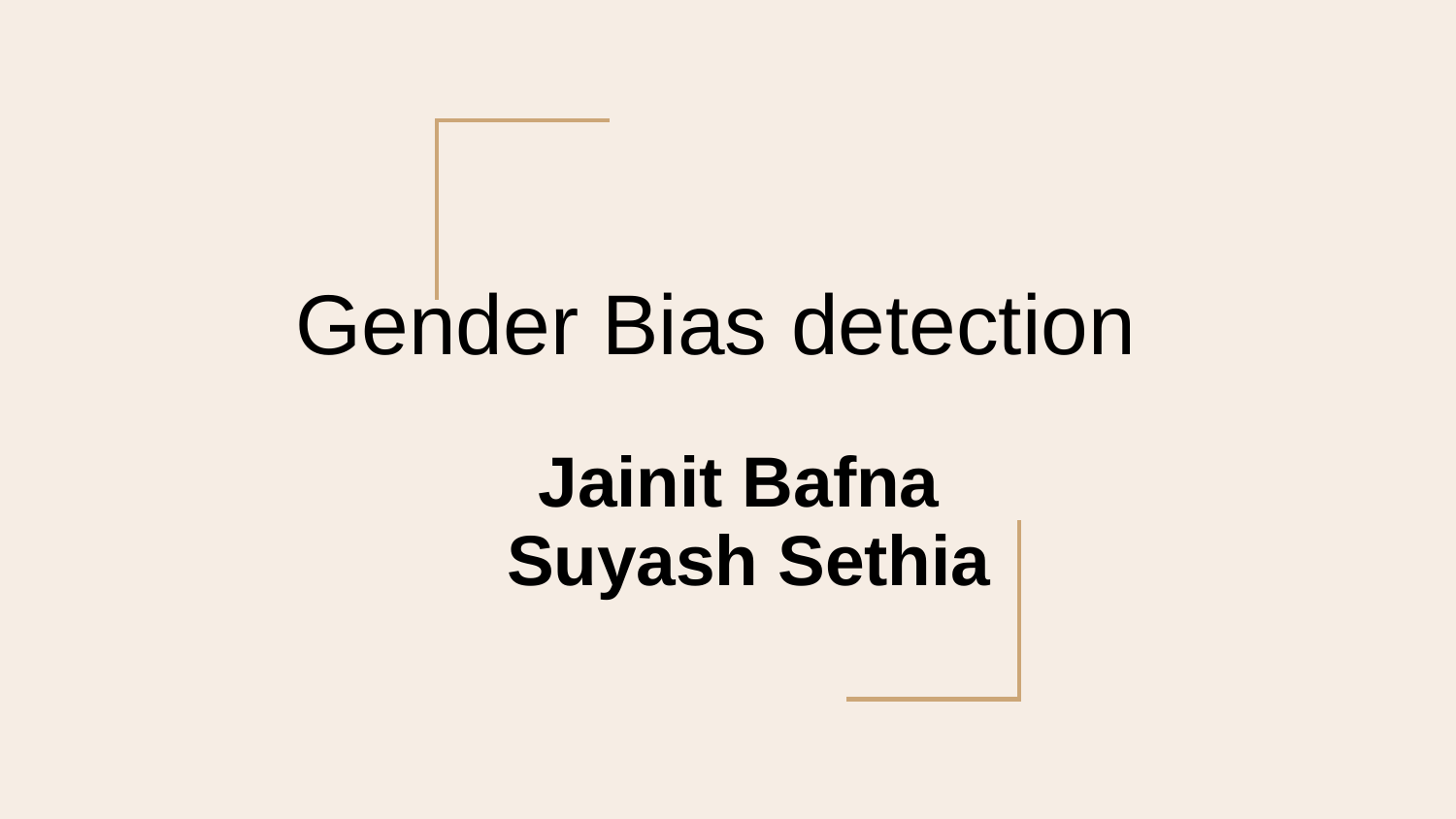

# Gender Bias detection
Jainit Bafna
Suyash Sethia